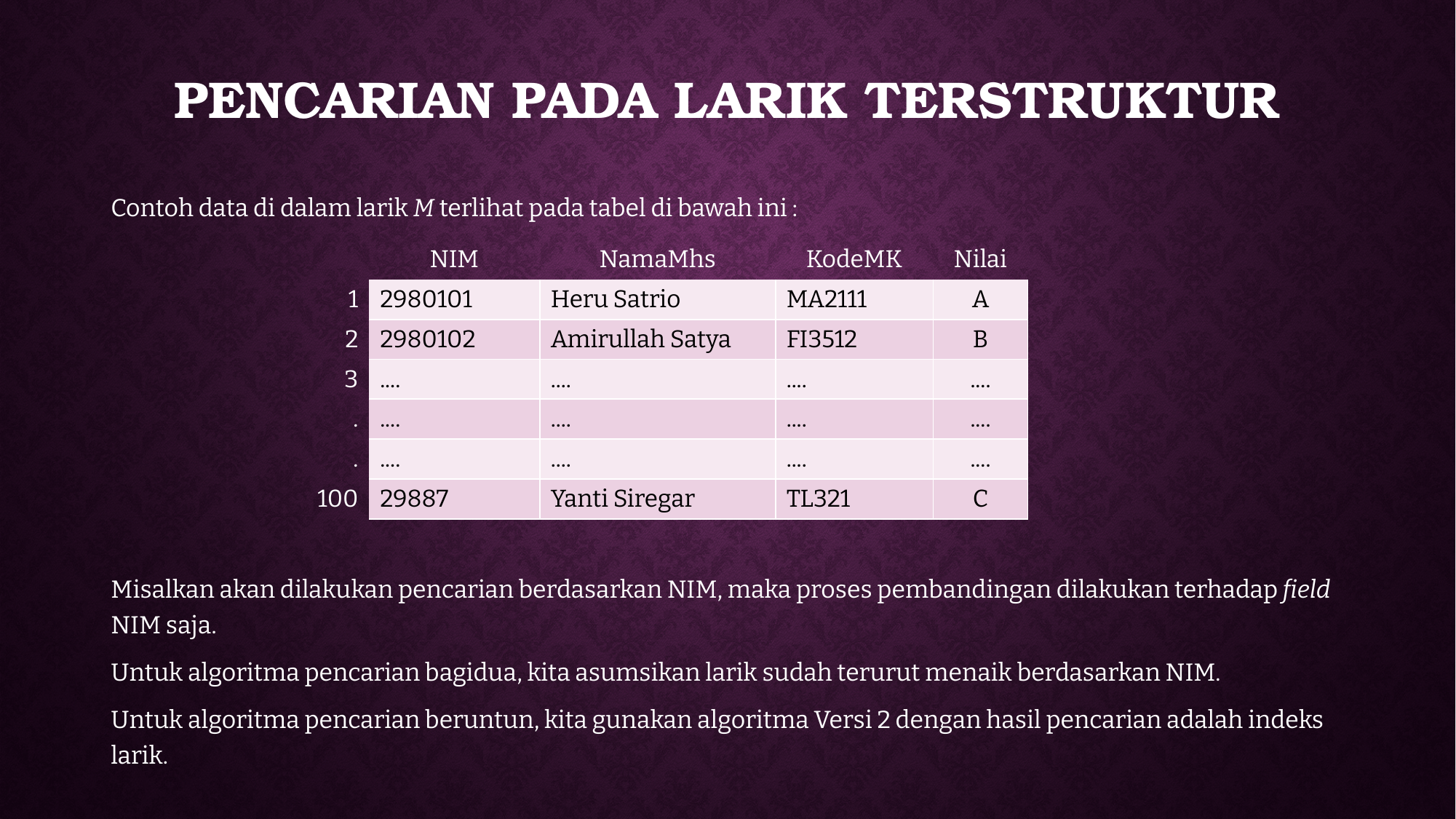

# Pencarian Pada Larik Terstruktur
Contoh data di dalam larik M terlihat pada tabel di bawah ini :

Misalkan akan dilakukan pencarian berdasarkan NIM, maka proses pembandingan dilakukan terhadap field NIM saja.
Untuk algoritma pencarian bagidua, kita asumsikan larik sudah terurut menaik berdasarkan NIM.
Untuk algoritma pencarian beruntun, kita gunakan algoritma Versi 2 dengan hasil pencarian adalah indeks larik.

|  | NIM | NamaMhs | KodeMK | Nilai |
| --- | --- | --- | --- | --- |
| 1 | 2980101 | Heru Satrio | MA2111 | A |
| 2 | 2980102 | Amirullah Satya | FI3512 | B |
| 3 | .... | .... | .... | .... |
| . | .... | .... | .... | .... |
| . | .... | .... | .... | .... |
| 100 | 29887 | Yanti Siregar | TL321 | C |